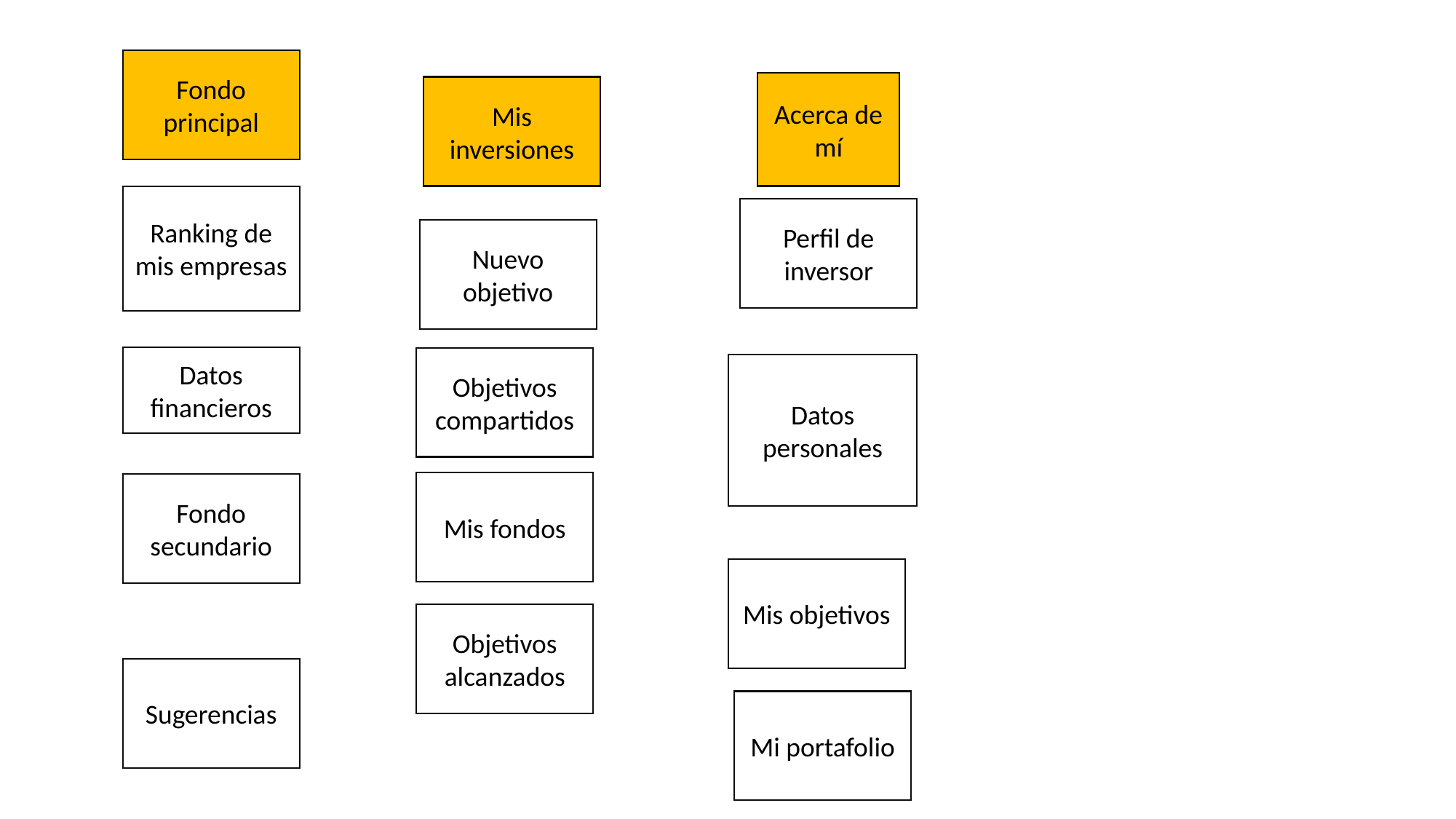

Fondo principal
Acerca de mí
Mis inversiones
Ranking de mis empresas
Perfil de inversor
Nuevo objetivo
Datos financieros
Objetivos compartidos
Datos personales
Mis fondos
Fondo secundario
Mis objetivos
Objetivos alcanzados
Sugerencias
Mi portafolio